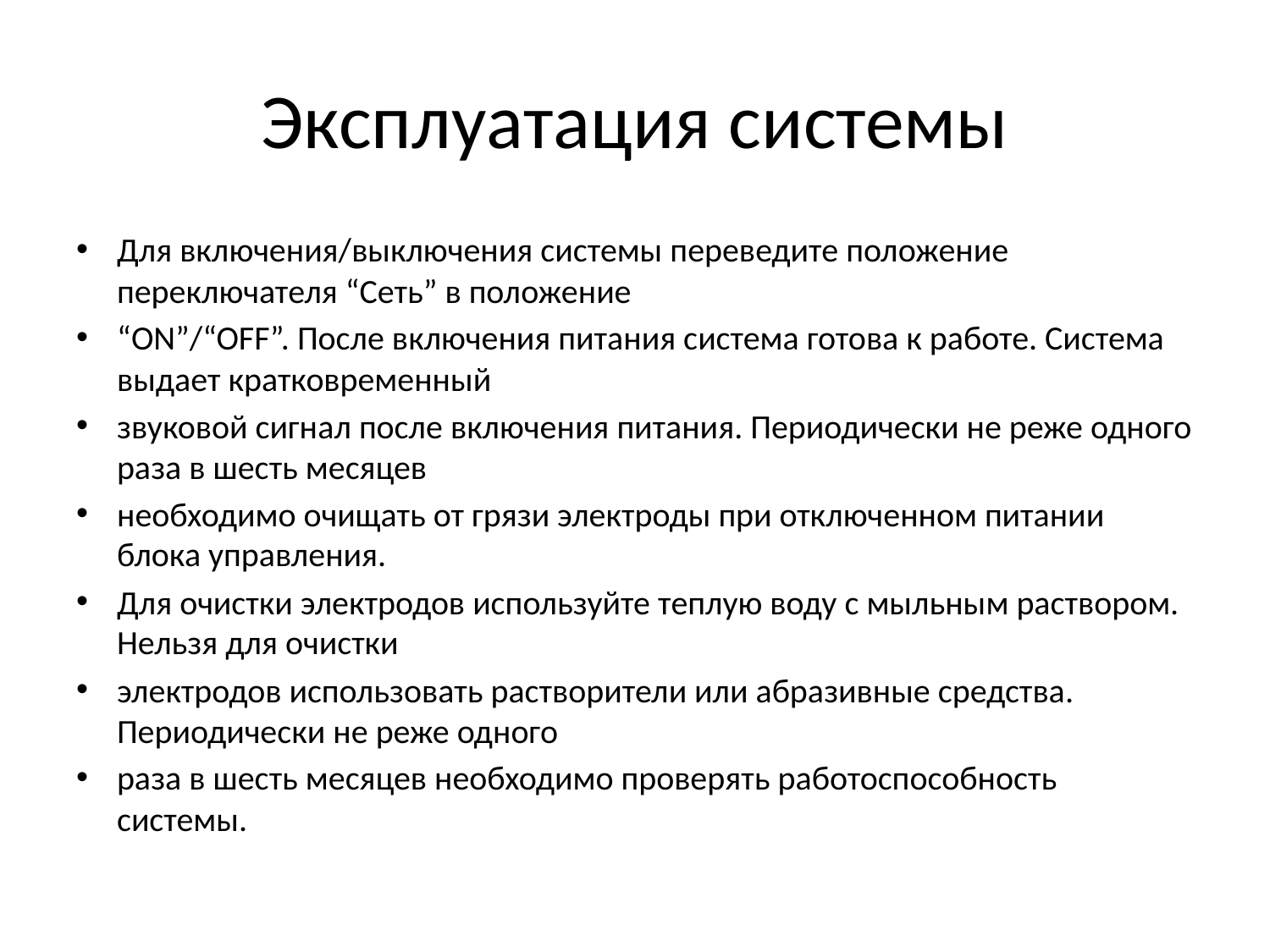

# Эксплуатация системы
Для включения/выключения системы переведите положение переключателя “Сеть” в положение
“ON”/“OFF”. После включения питания система готова к работе. Система выдает кратковременный
звуковой сигнал после включения питания. Периодически не реже одного раза в шесть месяцев
необходимо очищать от грязи электроды при отключенном питании блока управления.
Для очистки электродов используйте теплую воду с мыльным раствором. Нельзя для очистки
электродов использовать растворители или абразивные средства. Периодически не реже одного
раза в шесть месяцев необходимо проверять работоспособность системы.